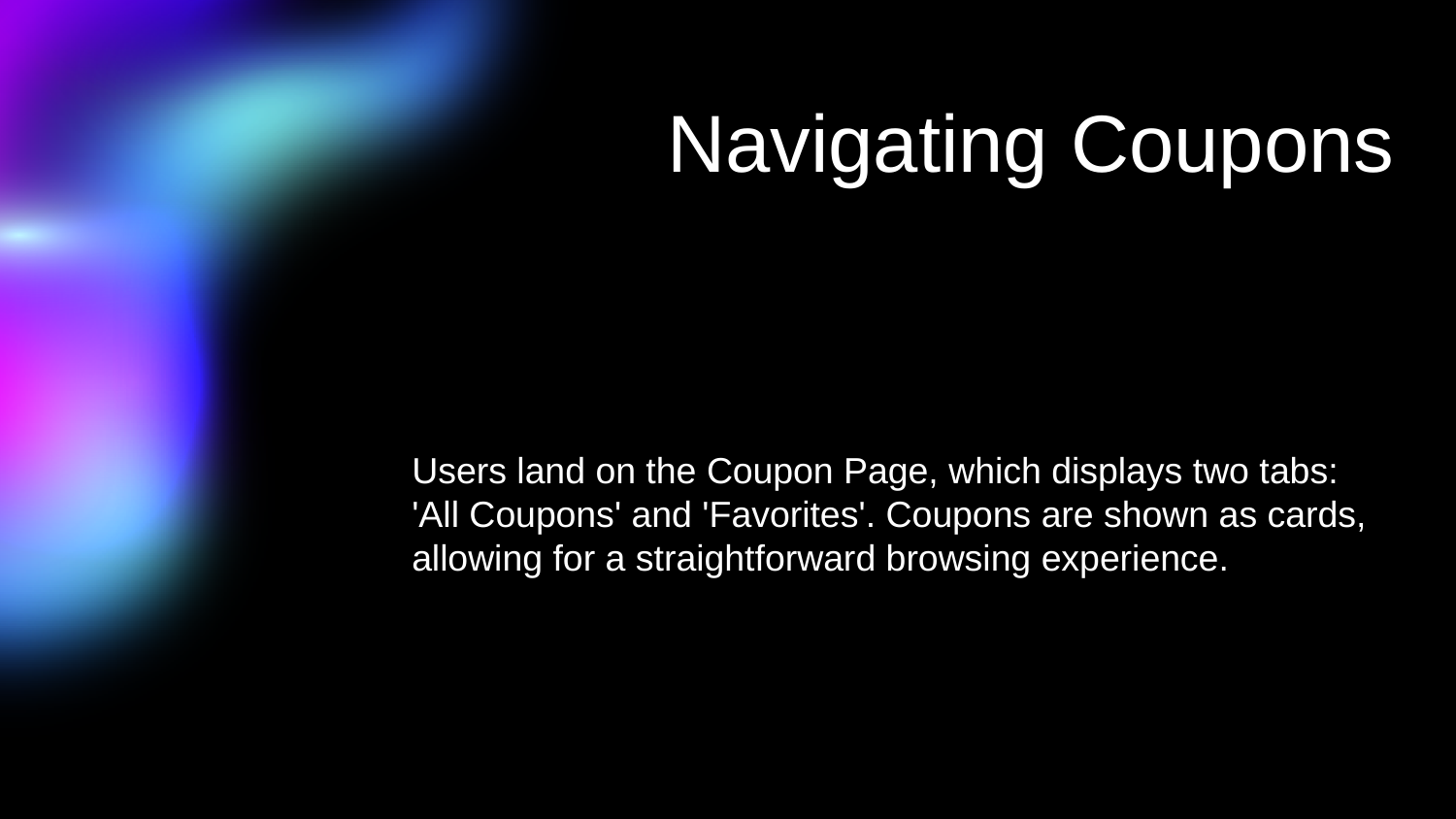

# Navigating Coupons
Users land on the Coupon Page, which displays two tabs: 'All Coupons' and 'Favorites'. Coupons are shown as cards, allowing for a straightforward browsing experience.